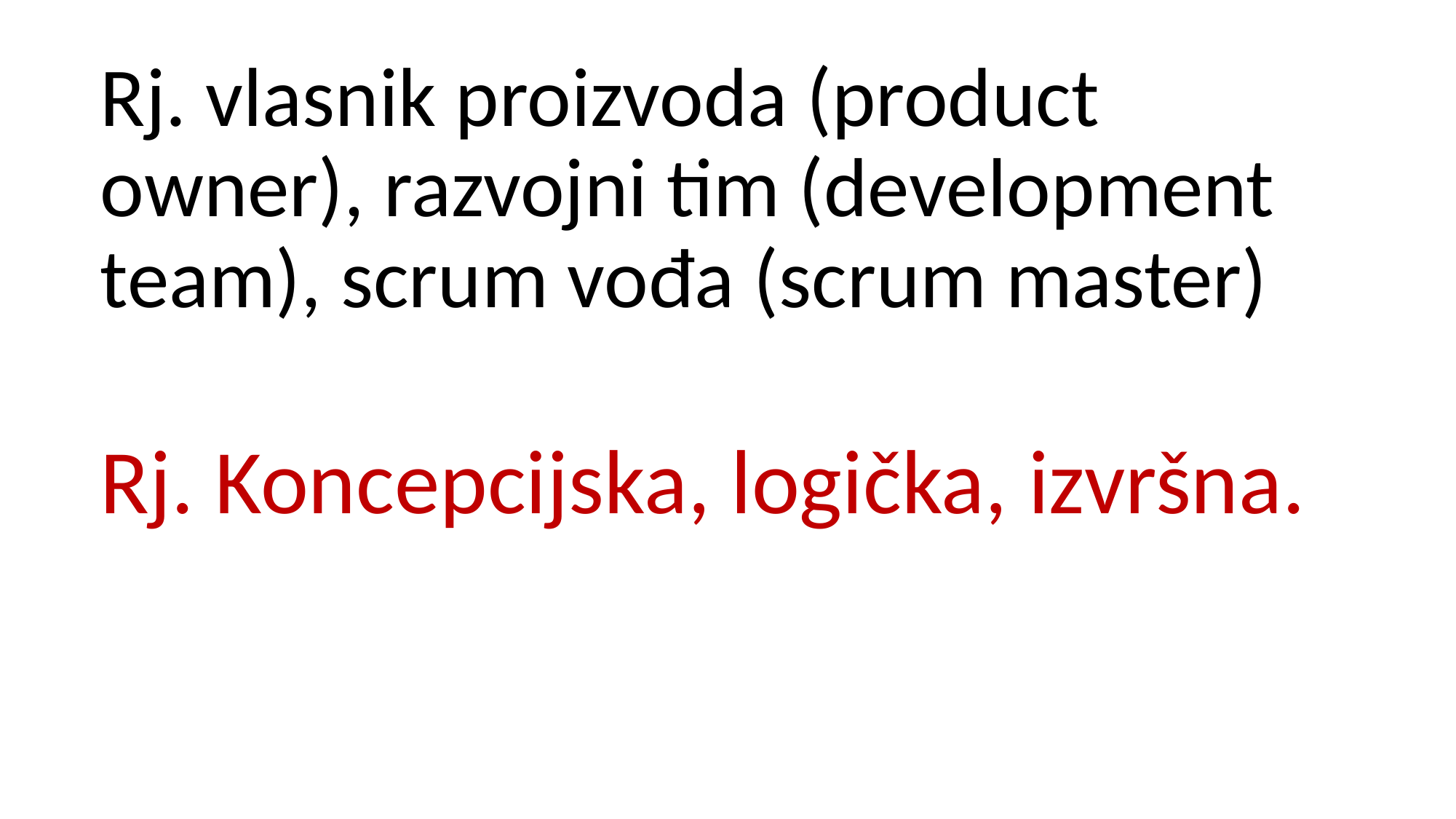

Rj. vlasnik proizvoda (product owner), razvojni tim (development team), scrum vođa (scrum master)

Rj. Koncepcijska, logička, izvršna.